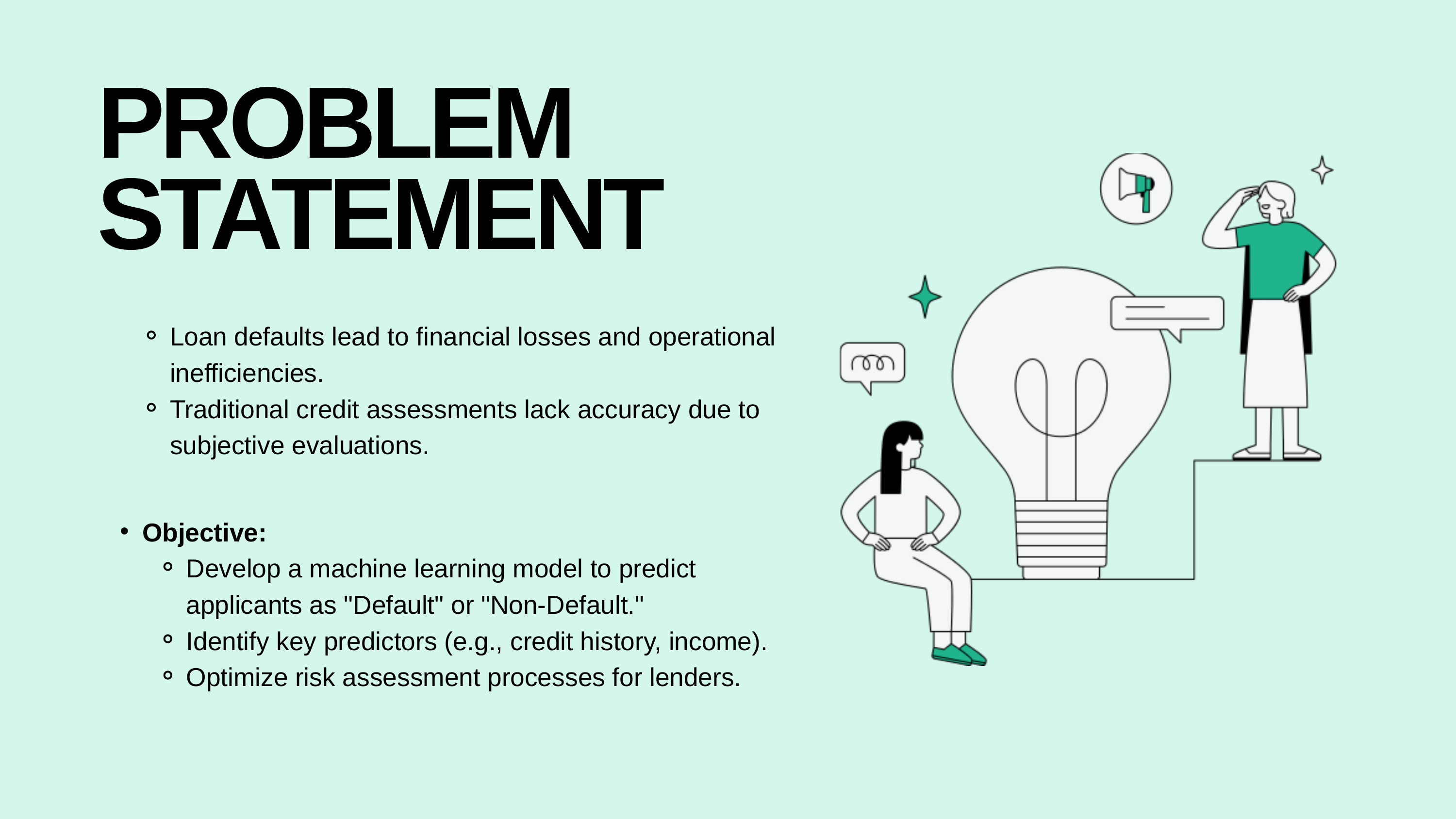

PROBLEM STATEMENT

Loan defaults lead to financial losses and operational inefficiencies.
Traditional credit assessments lack accuracy due to subjective evaluations.
Objective:
Develop a machine learning model to predict applicants as "Default" or "Non-Default."
Identify key predictors (e.g., credit history, income).
Optimize risk assessment processes for lenders.